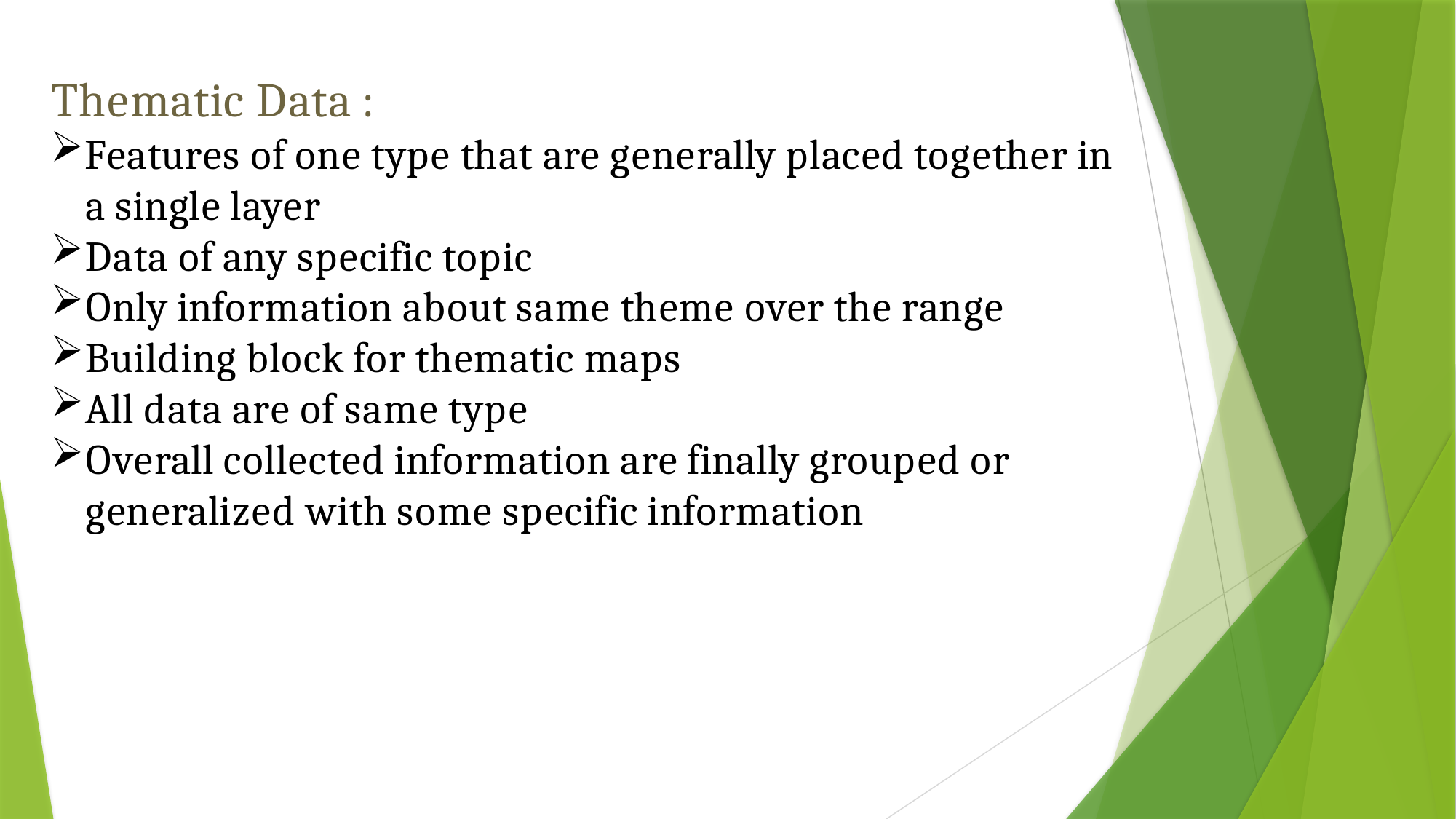

Thematic Data :
Features of one type that are generally placed together in a single layer
Data of any specific topic
Only information about same theme over the range
Building block for thematic maps
All data are of same type
Overall collected information are finally grouped or generalized with some specific information